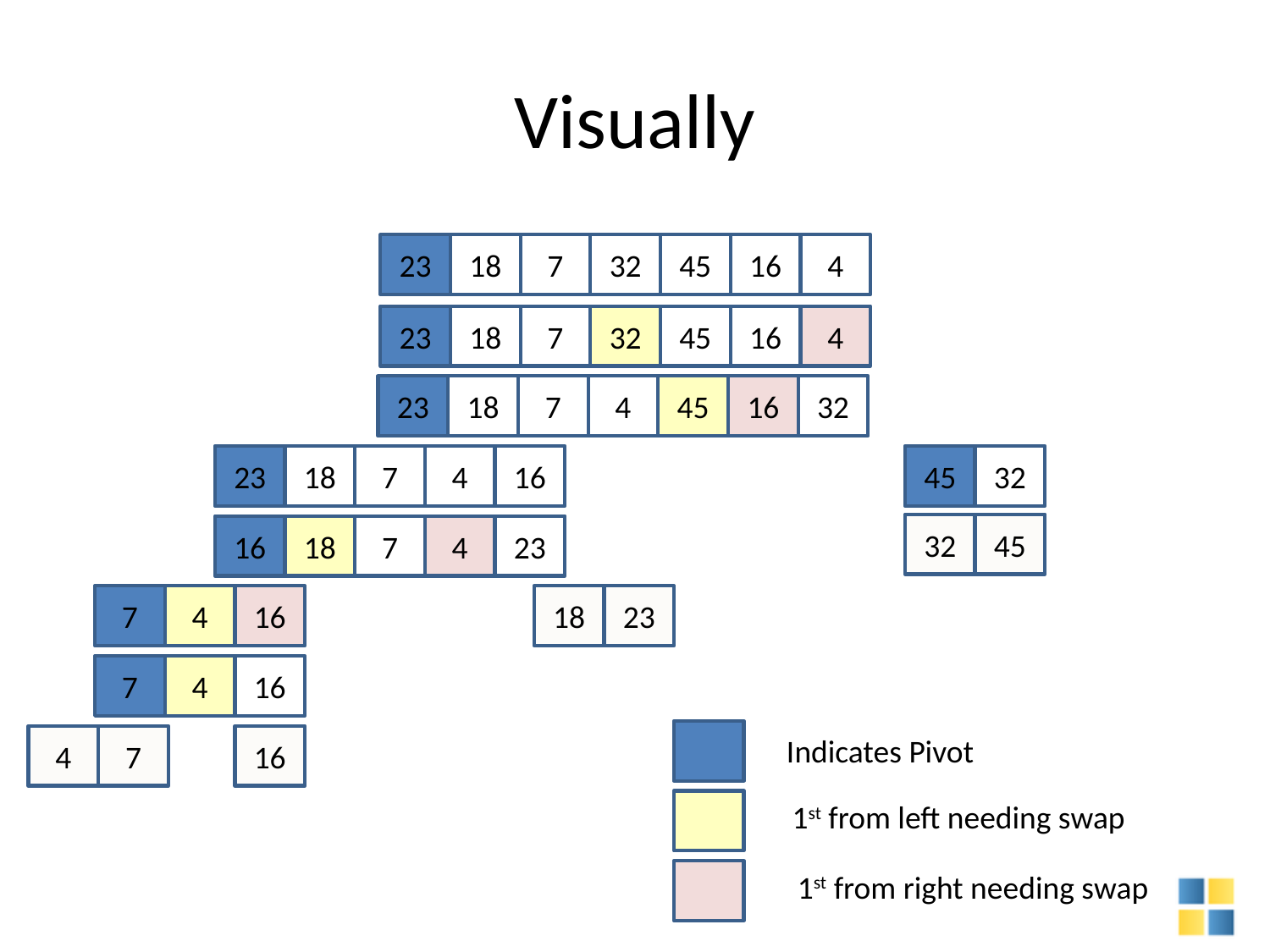

# Visually
23
18
7
32
45
16
4
23
18
7
32
45
16
4
23
18
7
4
45
16
32
23
18
7
4
16
45
32
32
45
16
18
7
4
23
7
4
16
18
23
7
4
16

Indicates Pivot
4
7
16

1st from left needing swap

1st from right needing swap